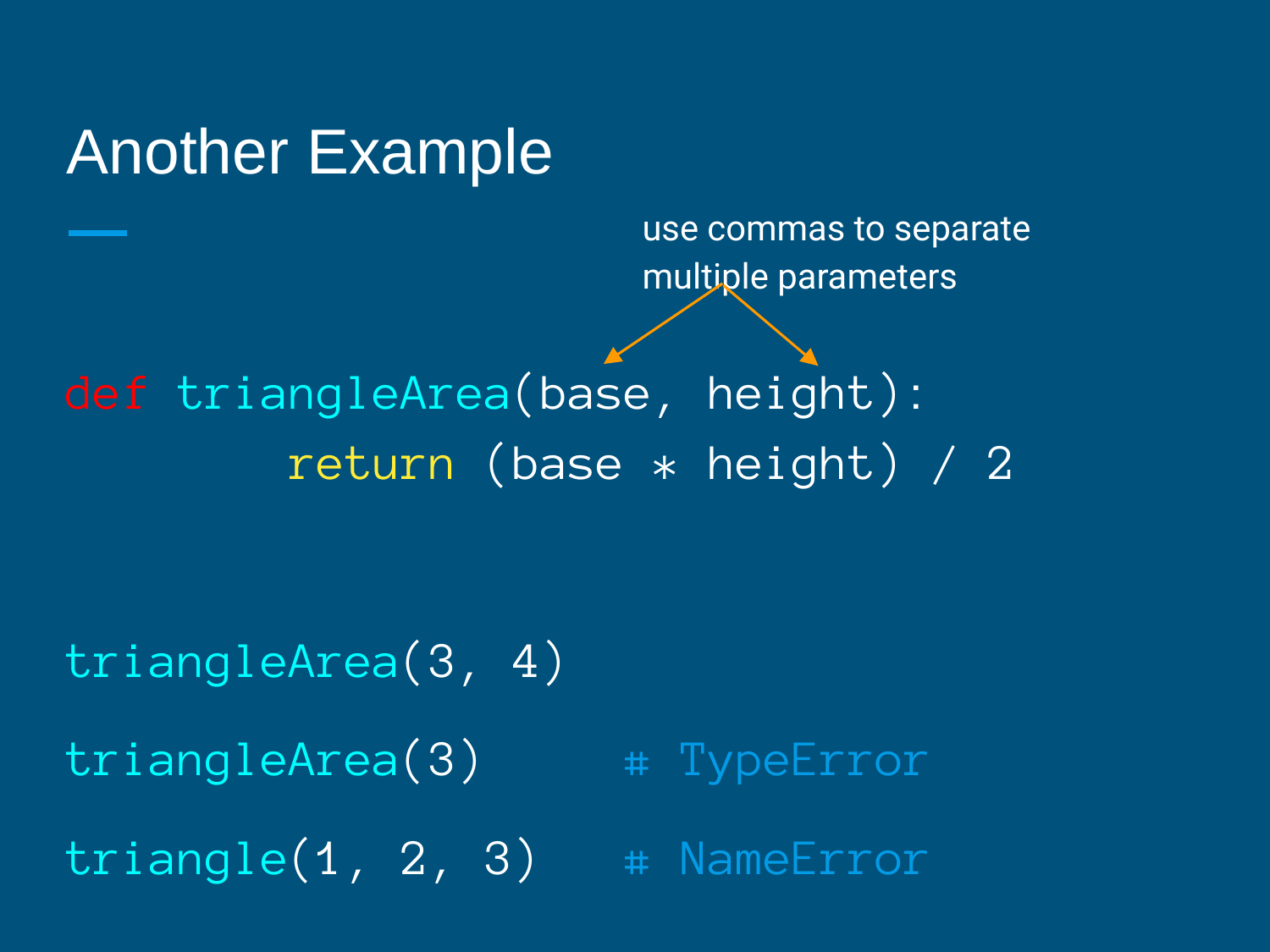

# Another Example
use commas to separate multiple parameters
def triangleArea(base, height):
        return (base * height) / 2

triangleArea(3, 4)
triangleArea(3)     # TypeError
triangle(1, 2, 3)   # NameError